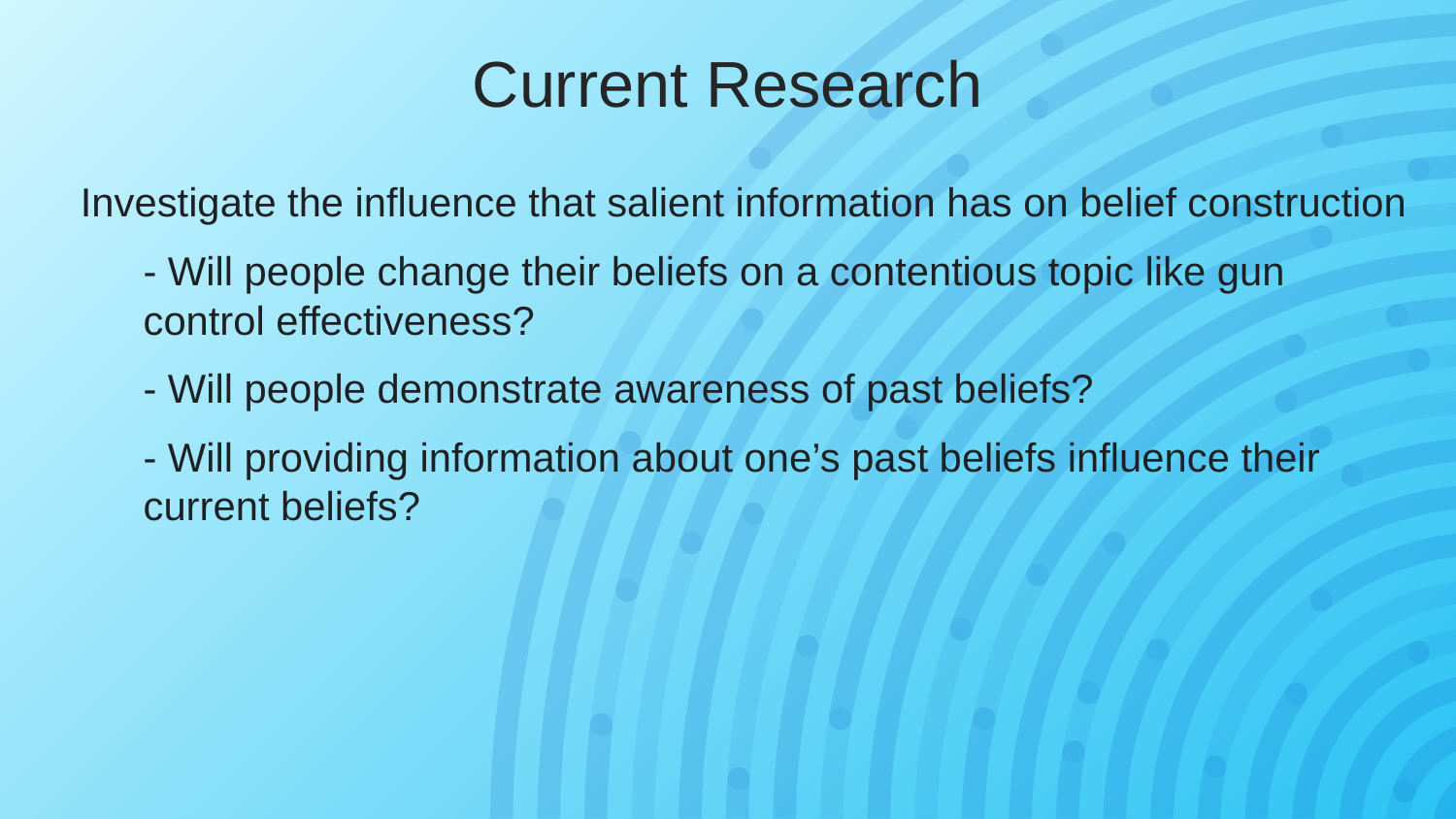

Current Research
Investigate the influence that salient information has on belief construction
	- Will people change their beliefs on a contentious topic like gun control effectiveness?
	- Will people demonstrate awareness of past beliefs?
	- Will providing information about one’s past beliefs influence their current beliefs?